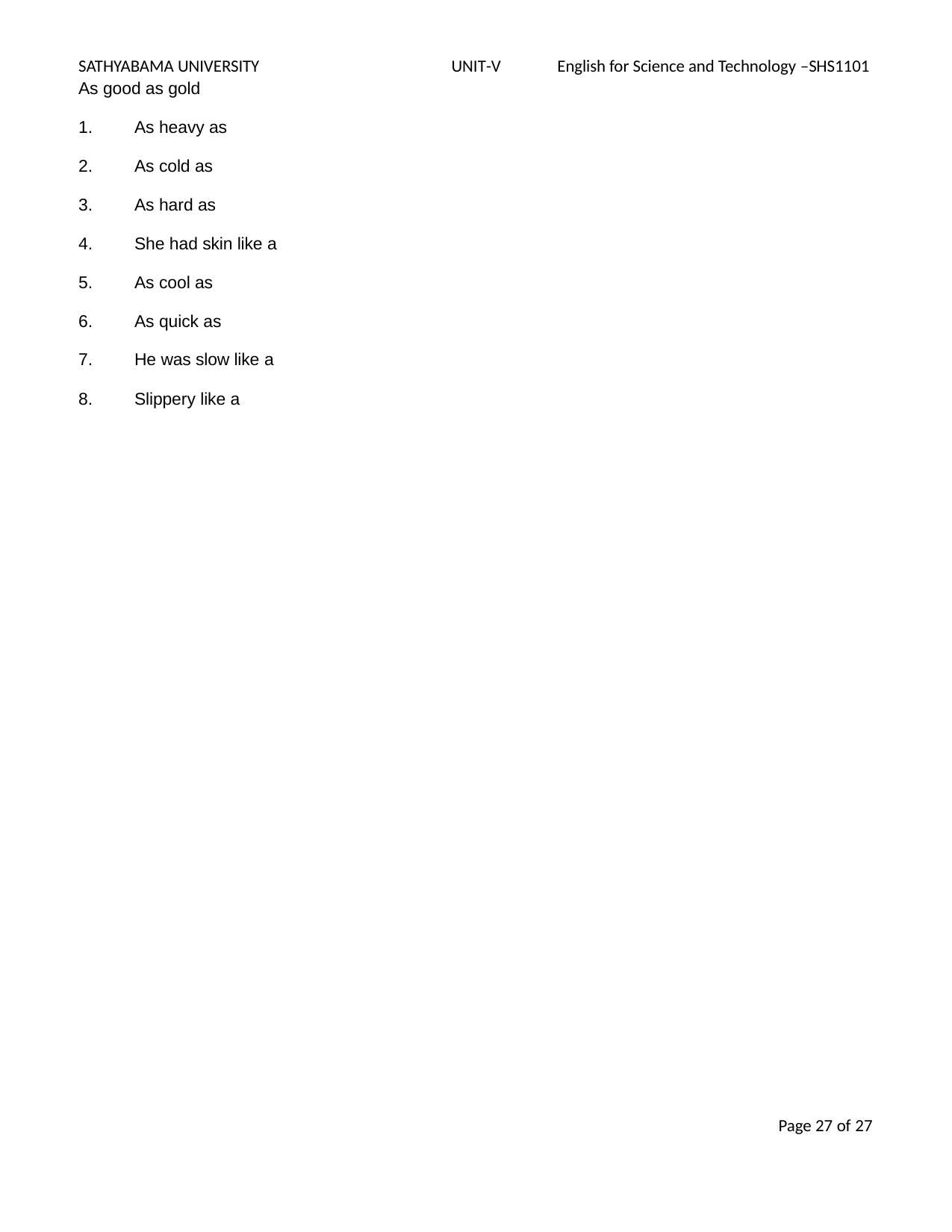

SATHYABAMA UNIVERSITY
As good as gold

As heavy as

As cold as

As hard as

She had skin like a

As cool as

As quick as

He was slow like a

Slippery like a
UNIT-V
English for Science and Technology –SHS1101
Page 27 of 27